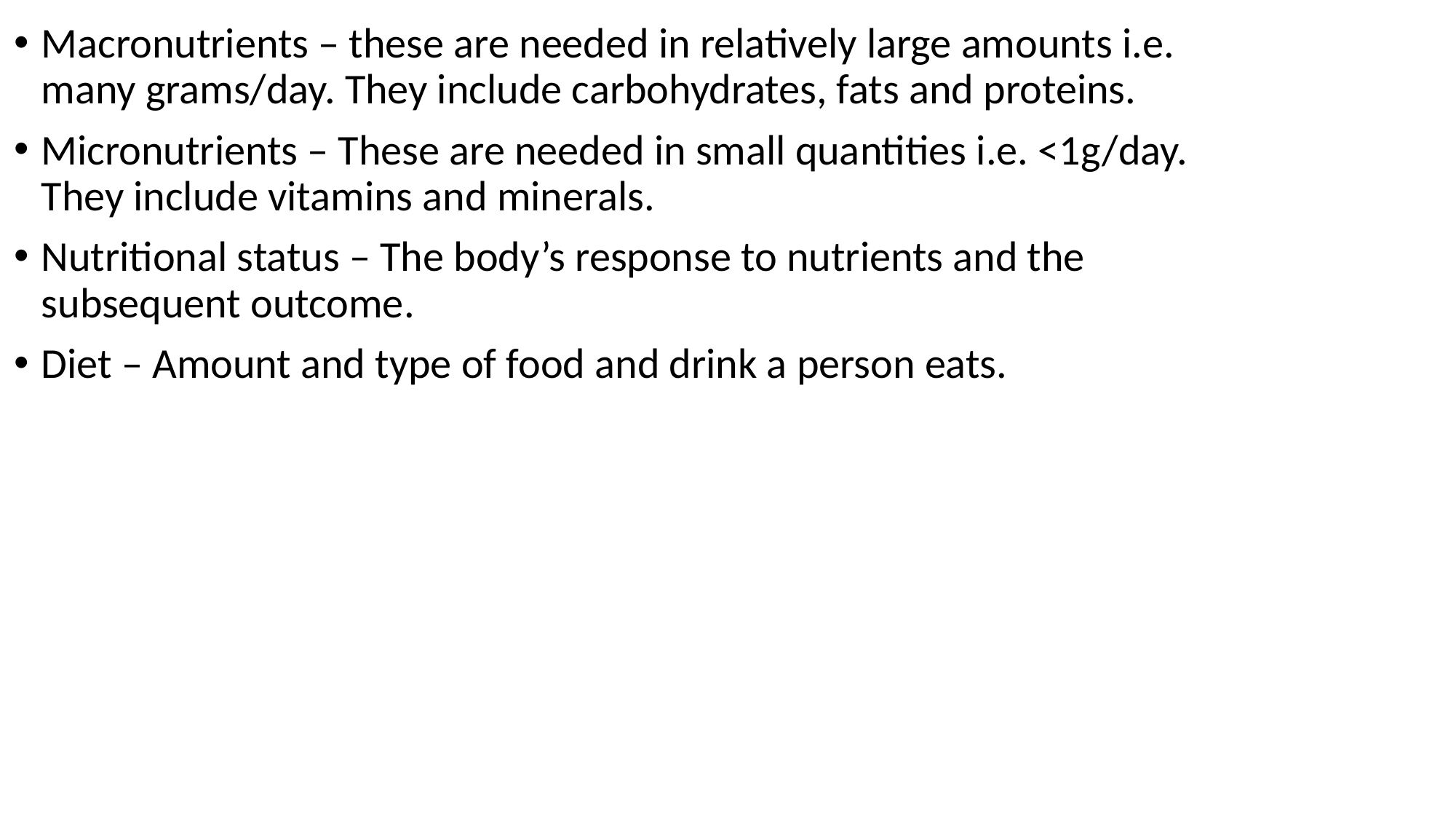

Macronutrients – these are needed in relatively large amounts i.e. many grams/day. They include carbohydrates, fats and proteins.
Micronutrients – These are needed in small quantities i.e. <1g/day. They include vitamins and minerals.
Nutritional status – The body’s response to nutrients and the subsequent outcome.
Diet – Amount and type of food and drink a person eats.